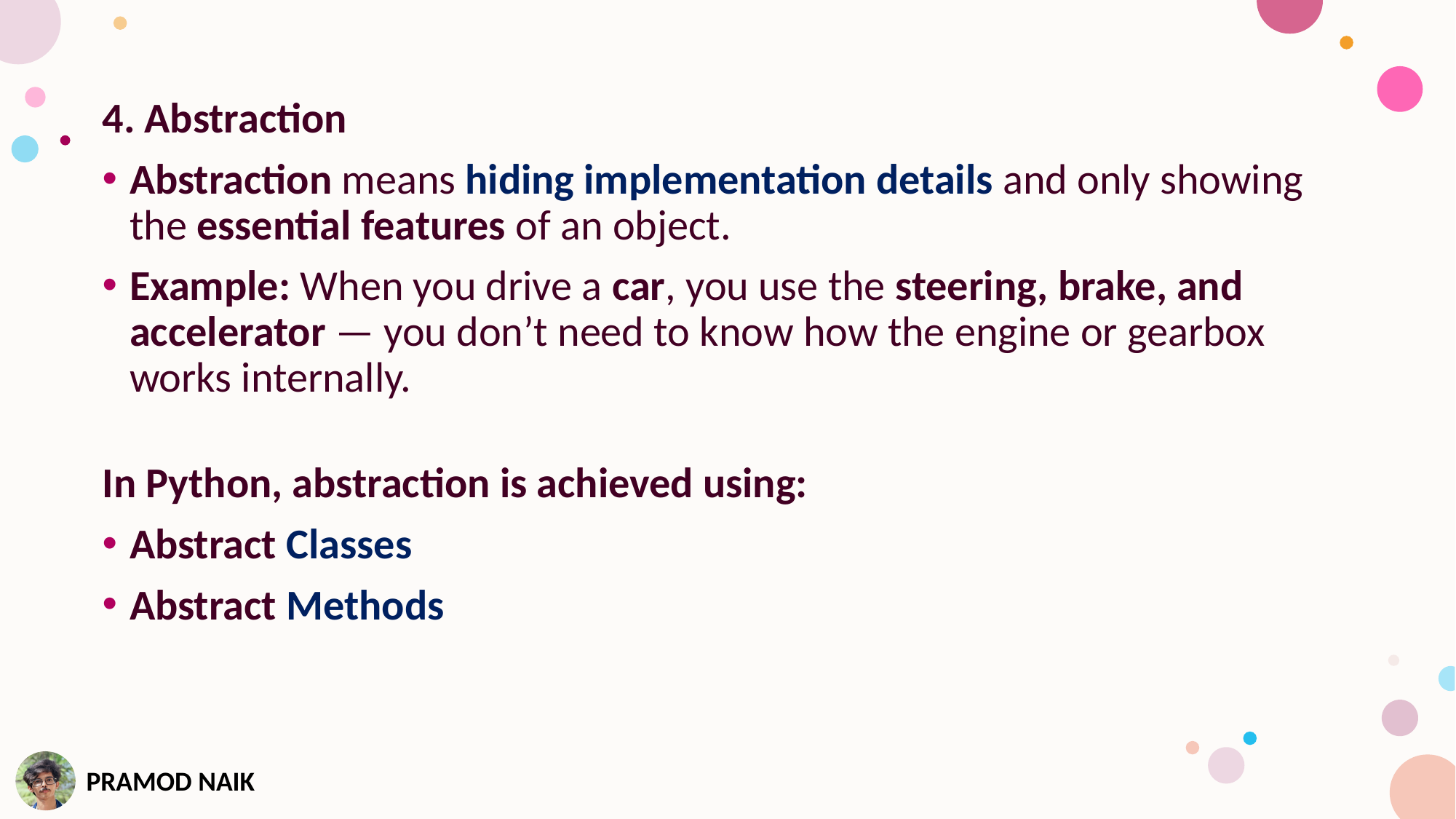

4. Abstraction
Abstraction means hiding implementation details and only showing the essential features of an object.
Example: When you drive a car, you use the steering, brake, and accelerator — you don’t need to know how the engine or gearbox works internally.

In Python, abstraction is achieved using:
Abstract Classes
Abstract Methods